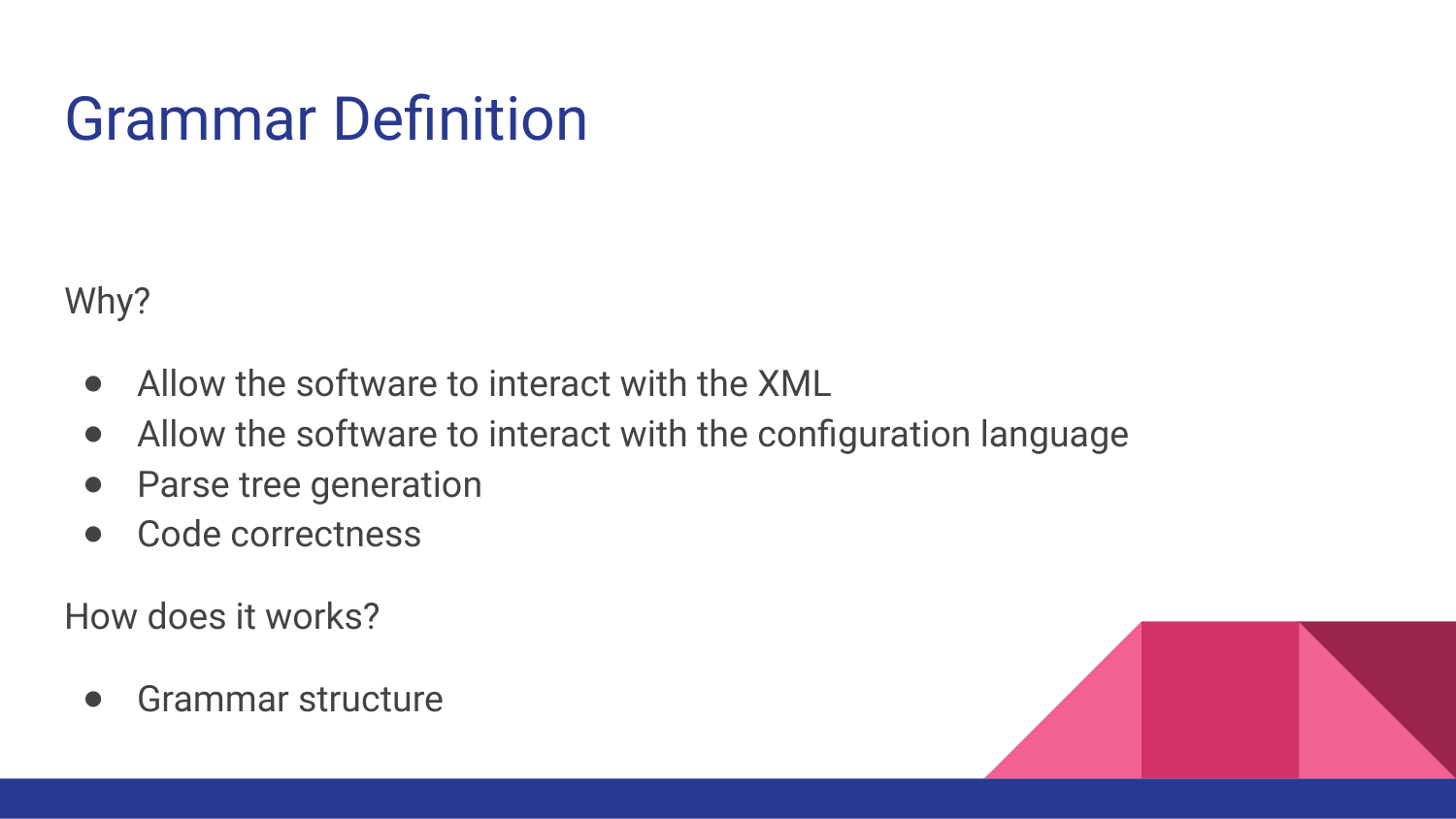

# Grammar Definition
Why?
Allow the software to interact with the XML
Allow the software to interact with the configuration language
Parse tree generation
Code correctness
How does it works?
Grammar structure